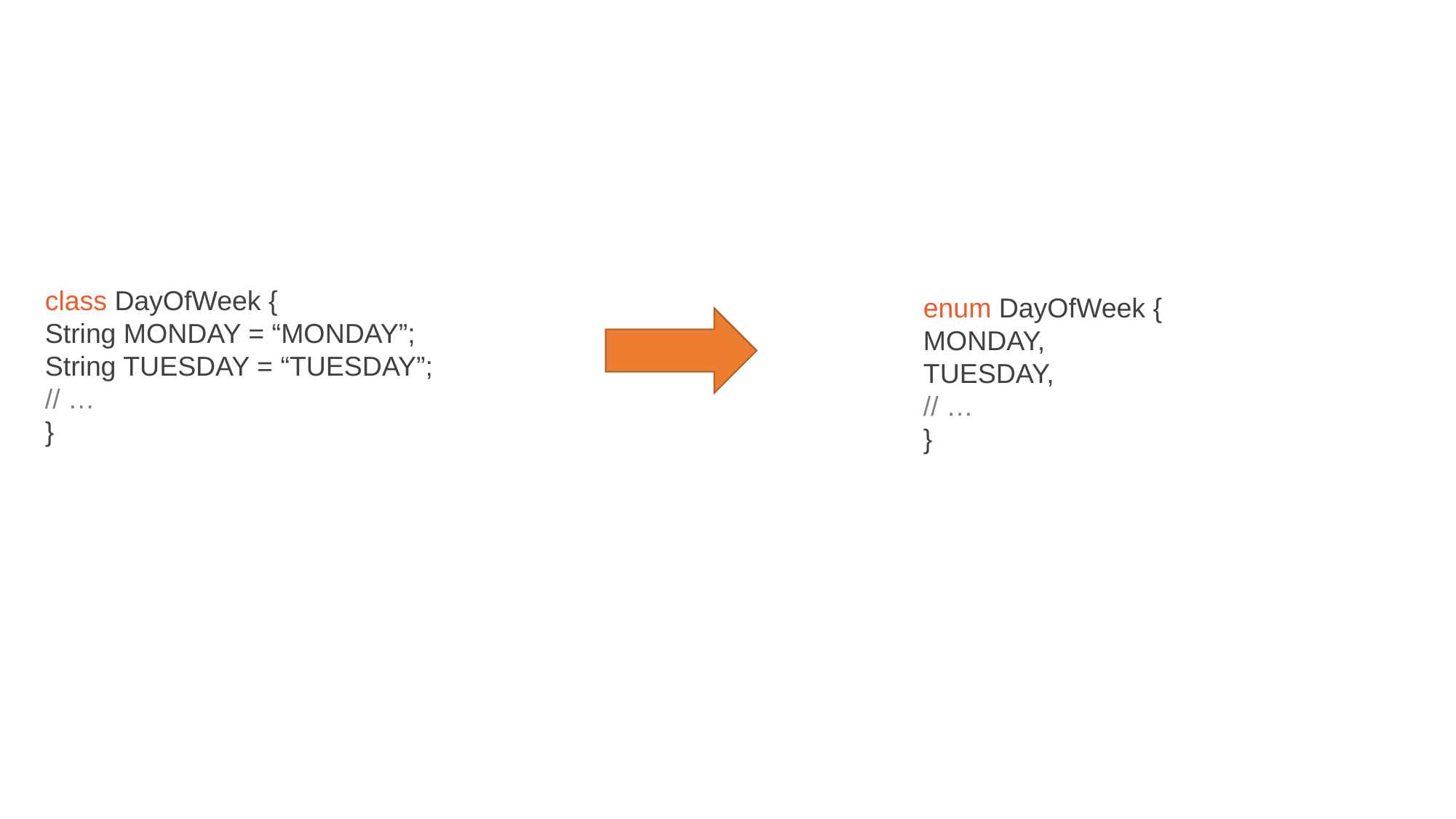

class DayOfWeek {
String MONDAY = “MONDAY”;
String TUESDAY = “TUESDAY”;
// …
}
enum DayOfWeek {
MONDAY,
TUESDAY,
// …
}